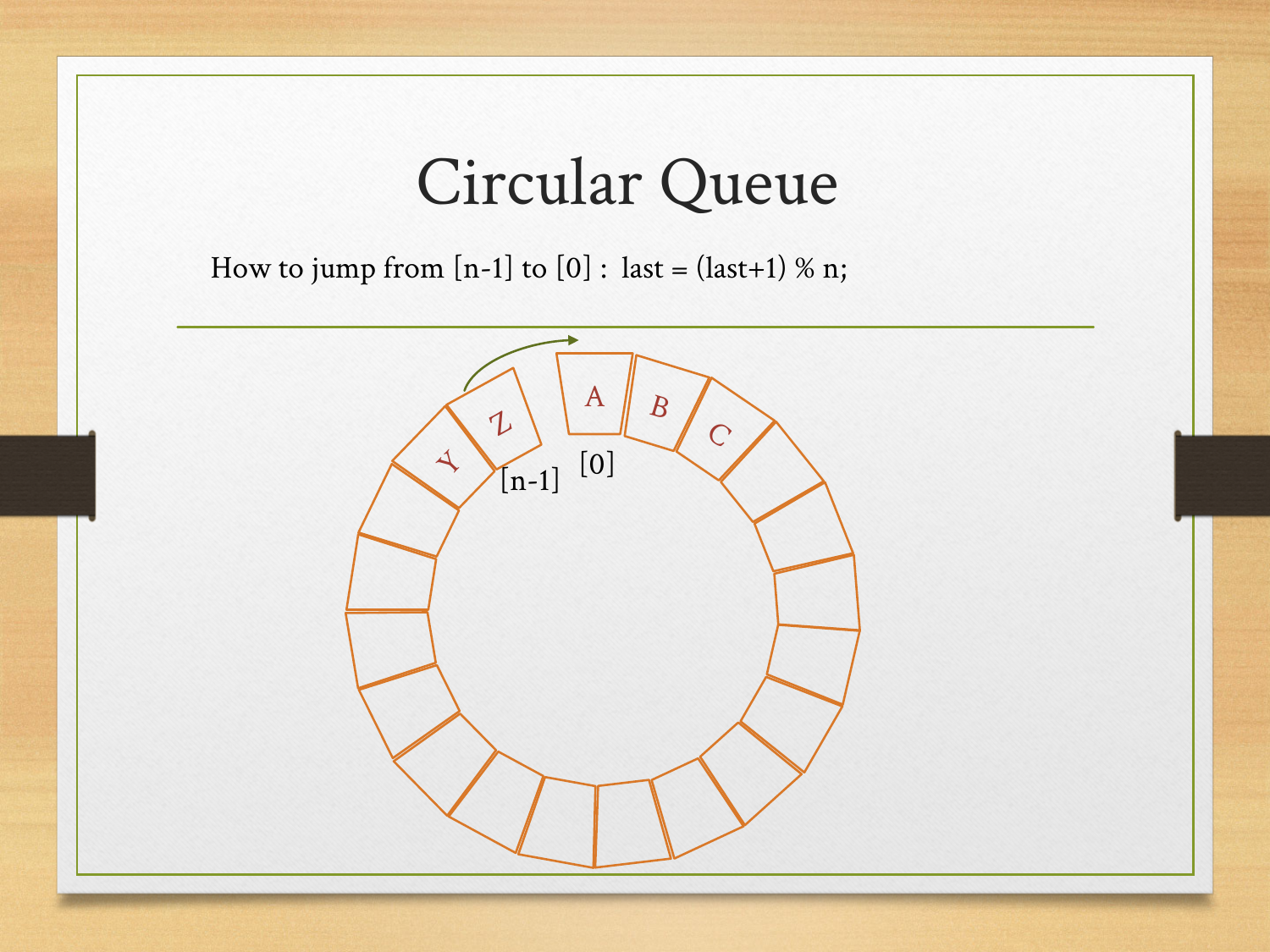

# Circular Queue
How to jump from [n-1] to [0] :  last = (last+1) % n;

A
B
Y
Z
C

[0]
[n-1]